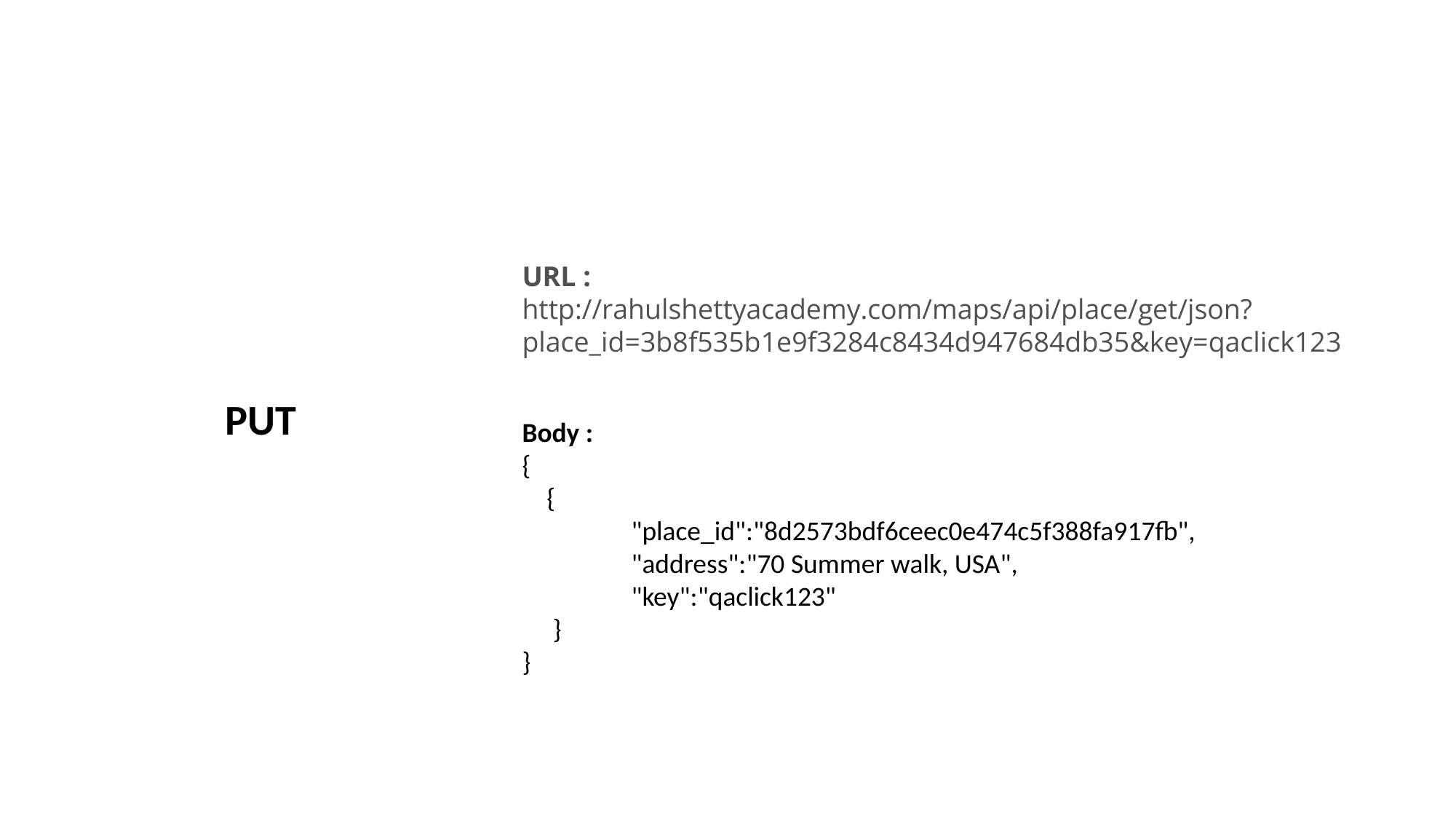

URL :
http://rahulshettyacademy.com/maps/api/place/get/json?place_id=3b8f535b1e9f3284c8434d947684db35&key=qaclick123
PUT
Body :
{
    {
	"place_id":"8d2573bdf6ceec0e474c5f388fa917fb",
	"address":"70 Summer walk, USA",
	"key":"qaclick123"
     }
}